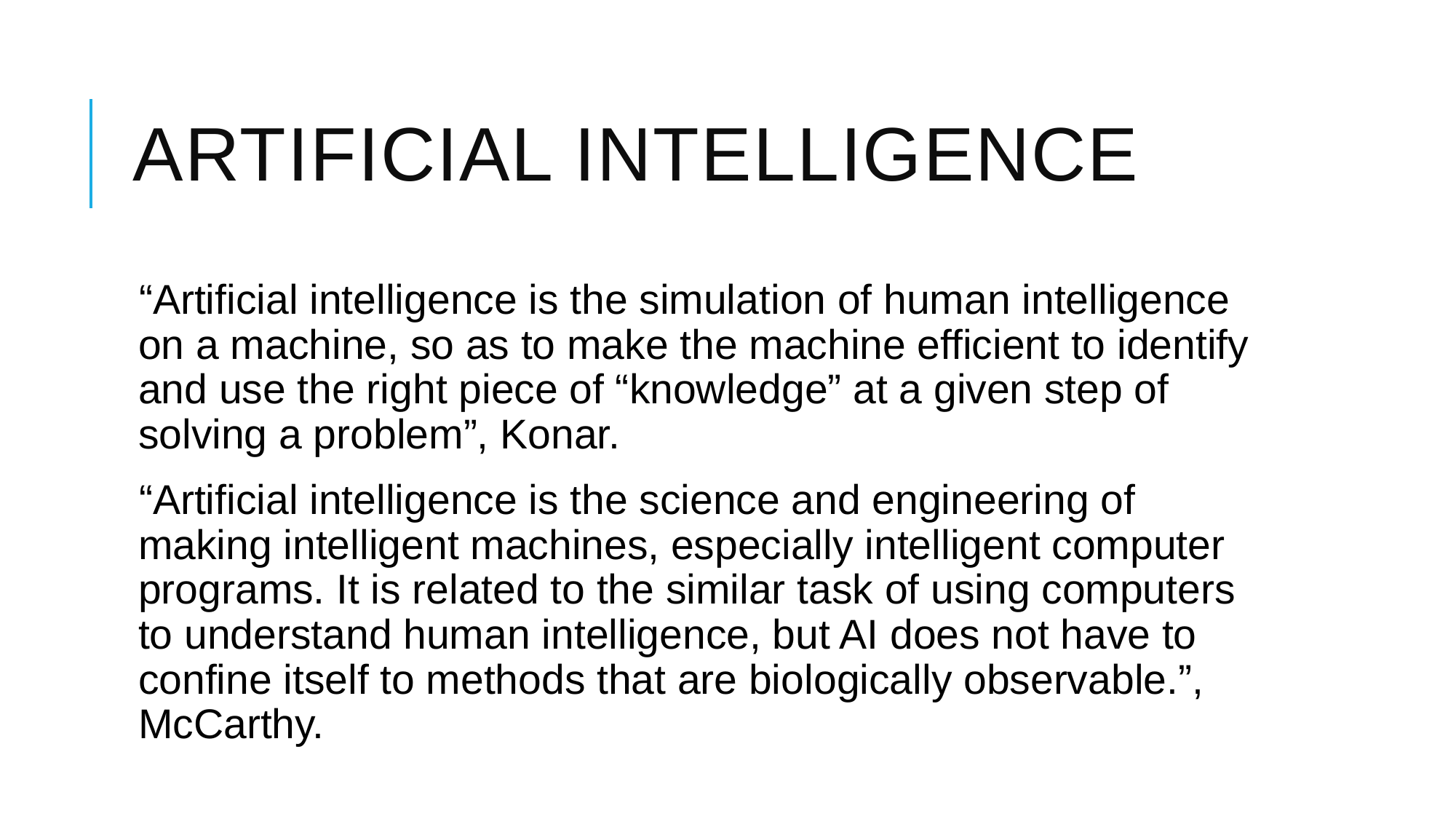

# Artificial intelligence
“Artificial intelligence is the simulation of human intelligence on a machine, so as to make the machine efficient to identify and use the right piece of “knowledge” at a given step of solving a problem”, Konar.
“Artificial intelligence is the science and engineering of making intelligent machines, especially intelligent computer programs. It is related to the similar task of using computers to understand human intelligence, but AI does not have to confine itself to methods that are biologically observable.”, McCarthy.